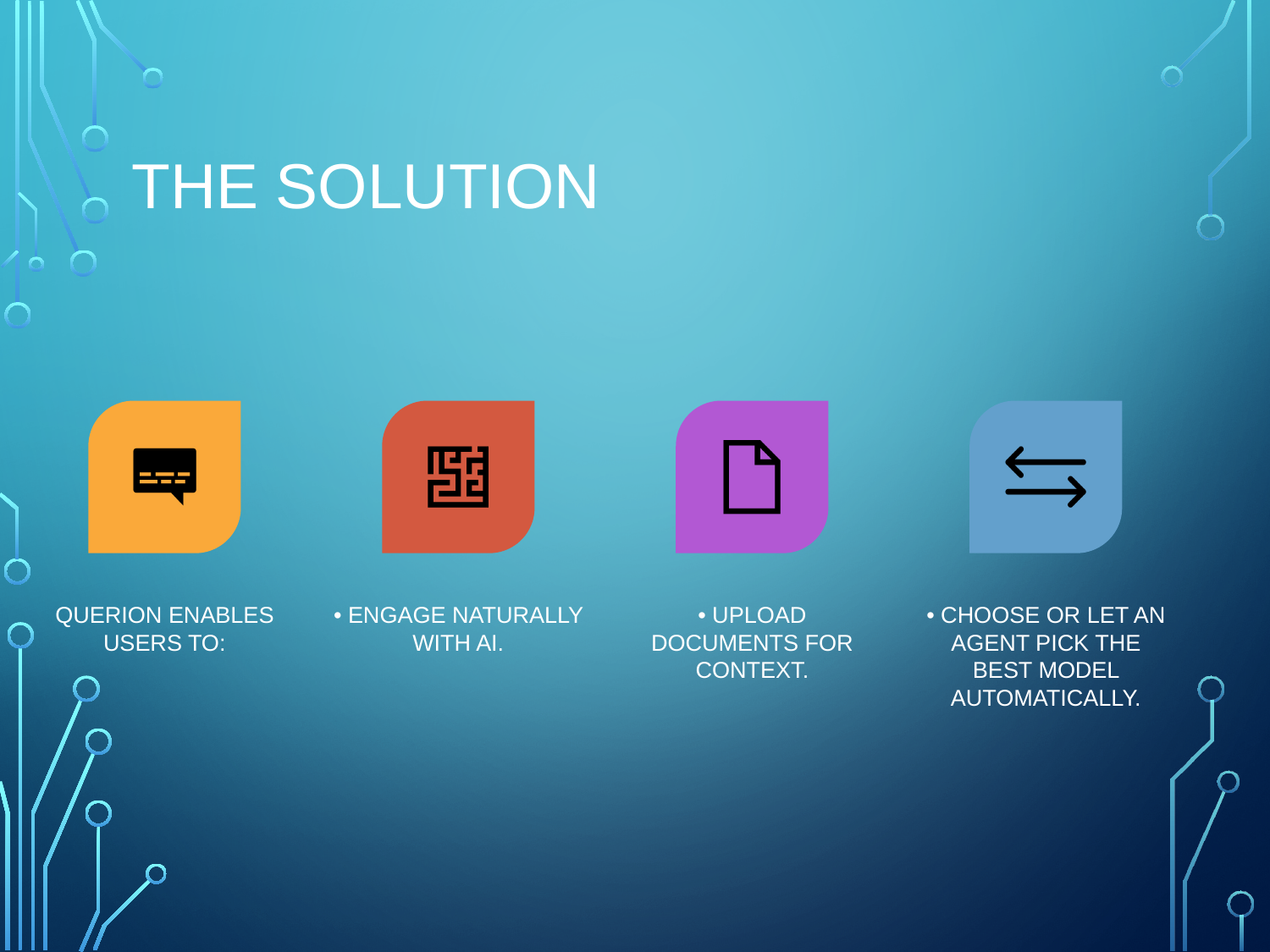

# The Solution
Querion enables users to:
• Engage naturally with AI.
• Upload documents for context.
• Choose or let an Agent pick the best model automatically.